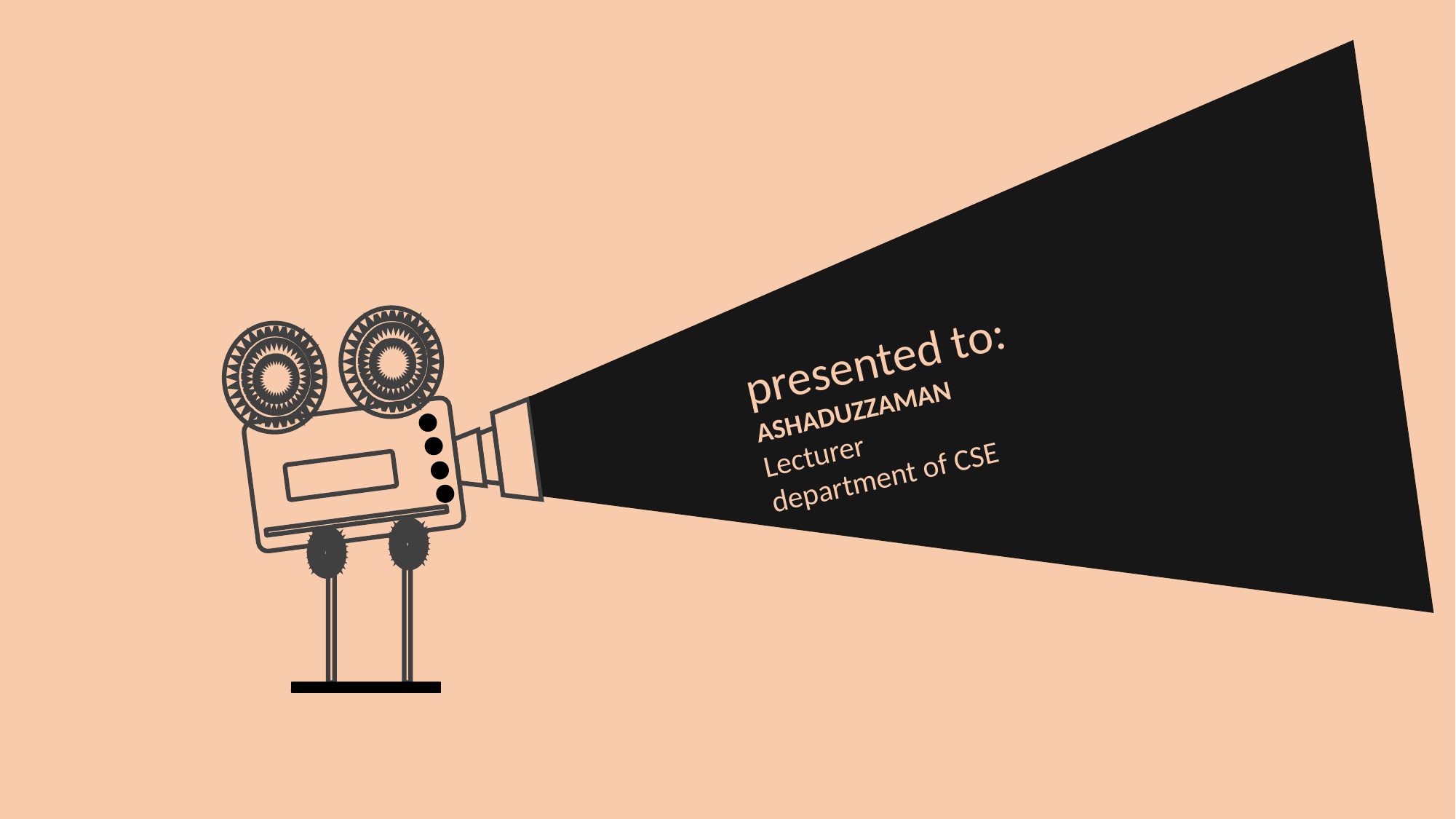

presented to:
ASHADUZZAMAN
Lecturer
department of CSE

AFSANA KABIR
182002068

RAZIA SULTANA
182002079